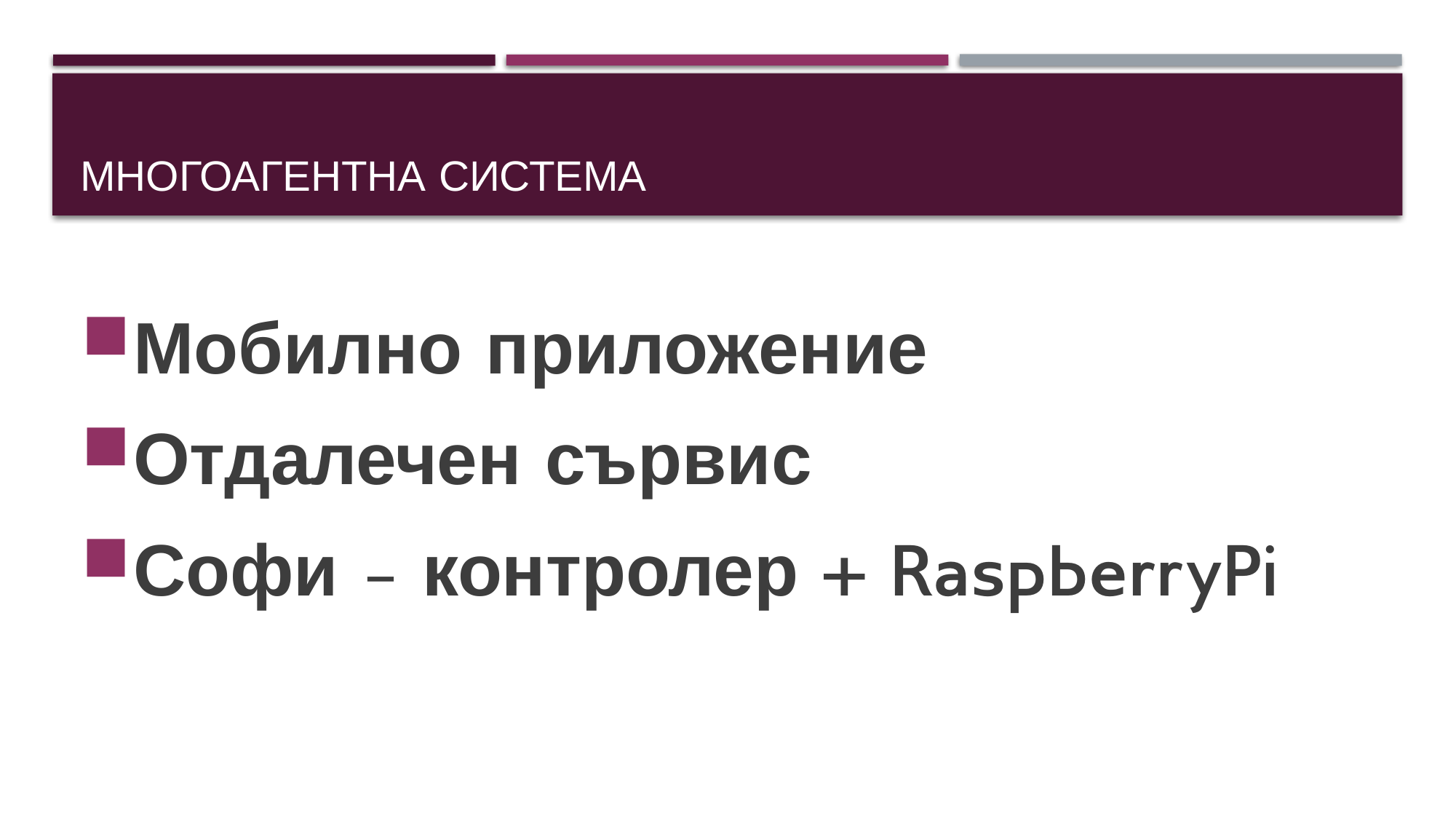

# Многоагентна система
Мобилно приложение
Отдалечен сървис
Софи – контролер + RaspberryPi